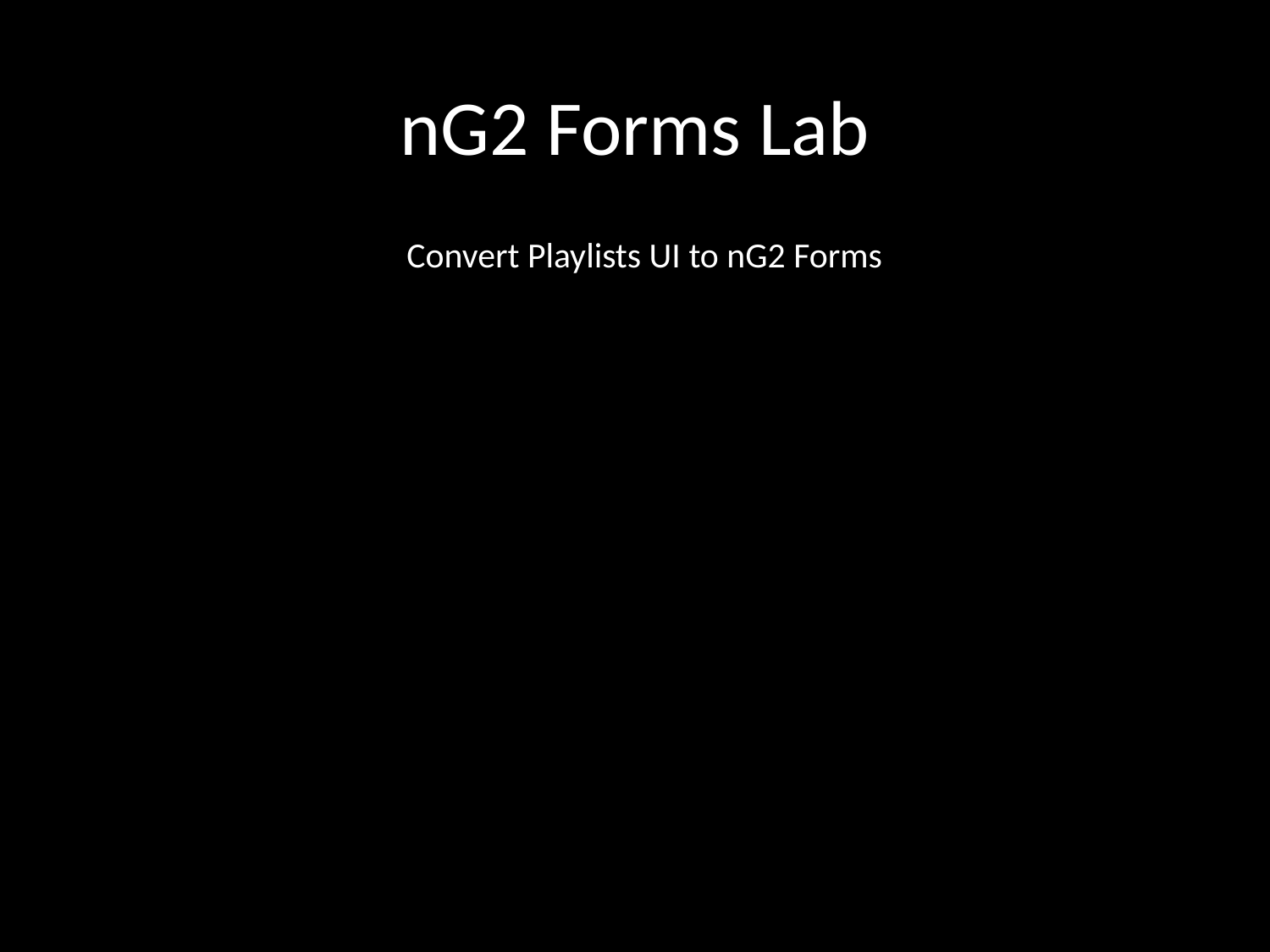

# nG2 Forms Lab
Convert Playlists UI to nG2 Forms